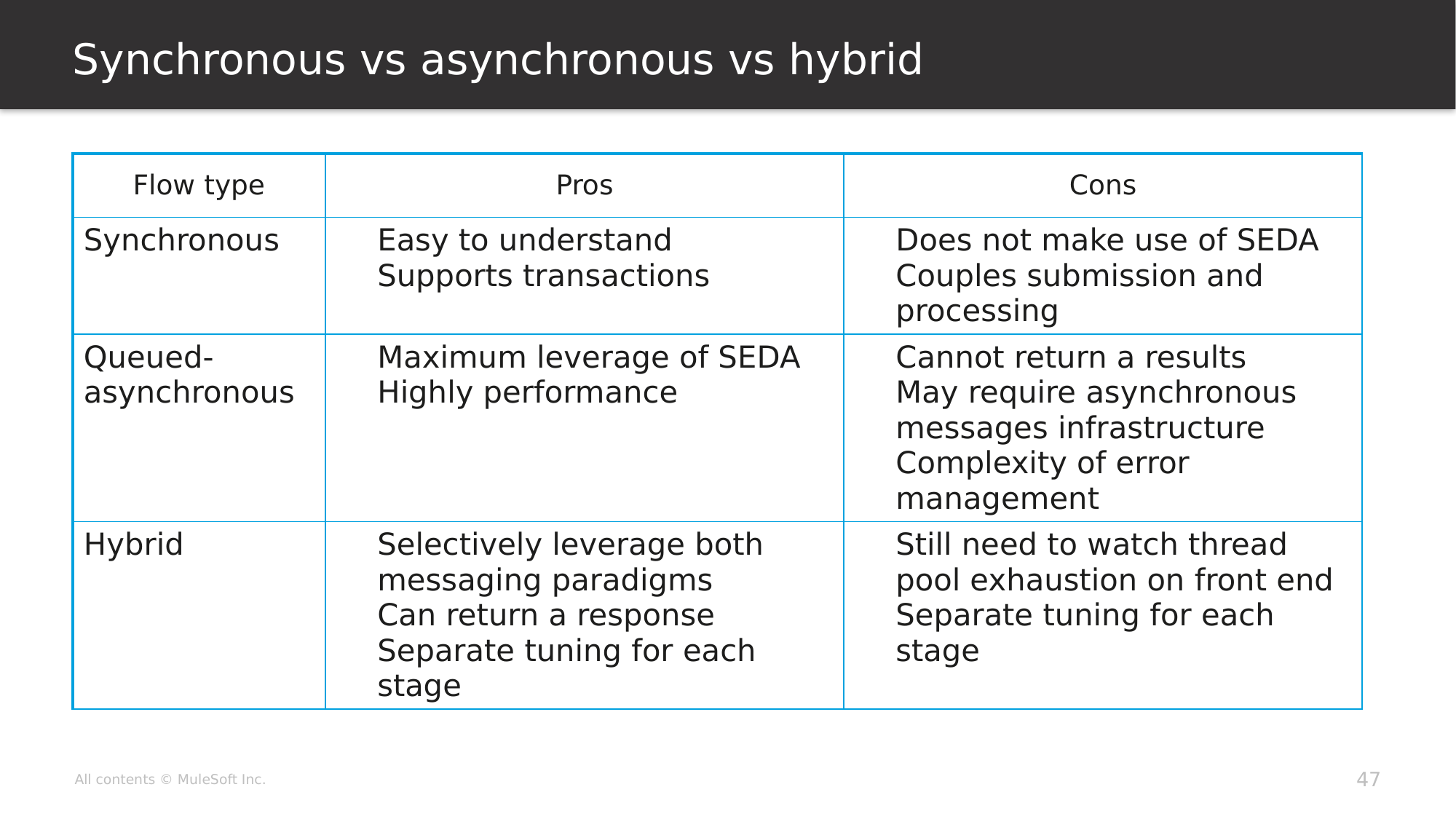

# Synchronous vs asynchronous vs hybrid
| Flow type | Pros | Cons |
| --- | --- | --- |
| Synchronous | Easy to understand Supports transactions | Does not make use of SEDA Couples submission and processing |
| Queued- asynchronous | Maximum leverage of SEDA Highly performance | Cannot return a results May require asynchronous messages infrastructure Complexity of error management |
| Hybrid | Selectively leverage both messaging paradigms Can return a response Separate tuning for each stage | Still need to watch thread pool exhaustion on front end Separate tuning for each stage |
47